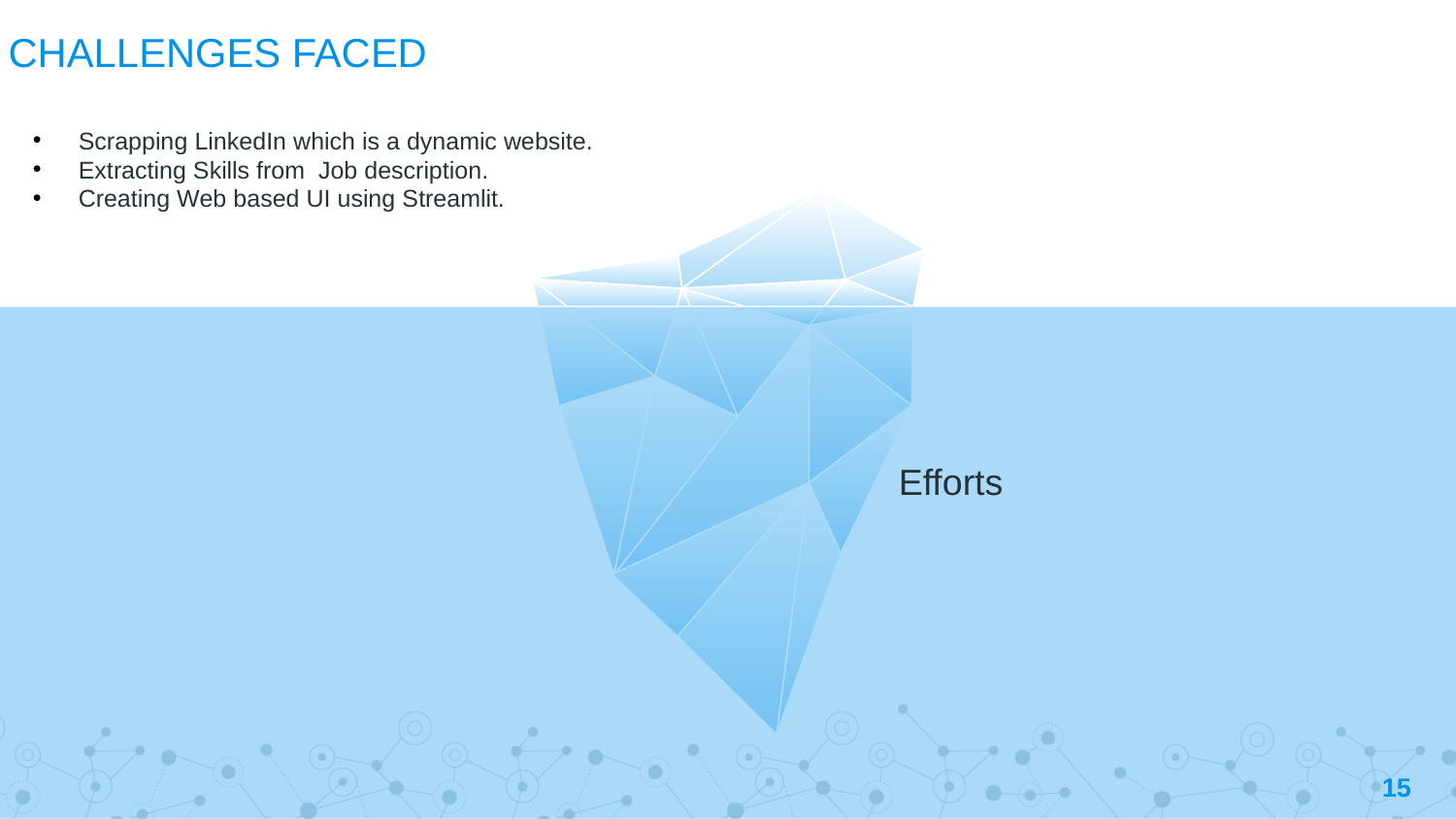

# CHALLENGES FACED
Scrapping LinkedIn which is a dynamic website.
Extracting Skills from  Job description.
Creating Web based UI using Streamlit.

Efforts
15